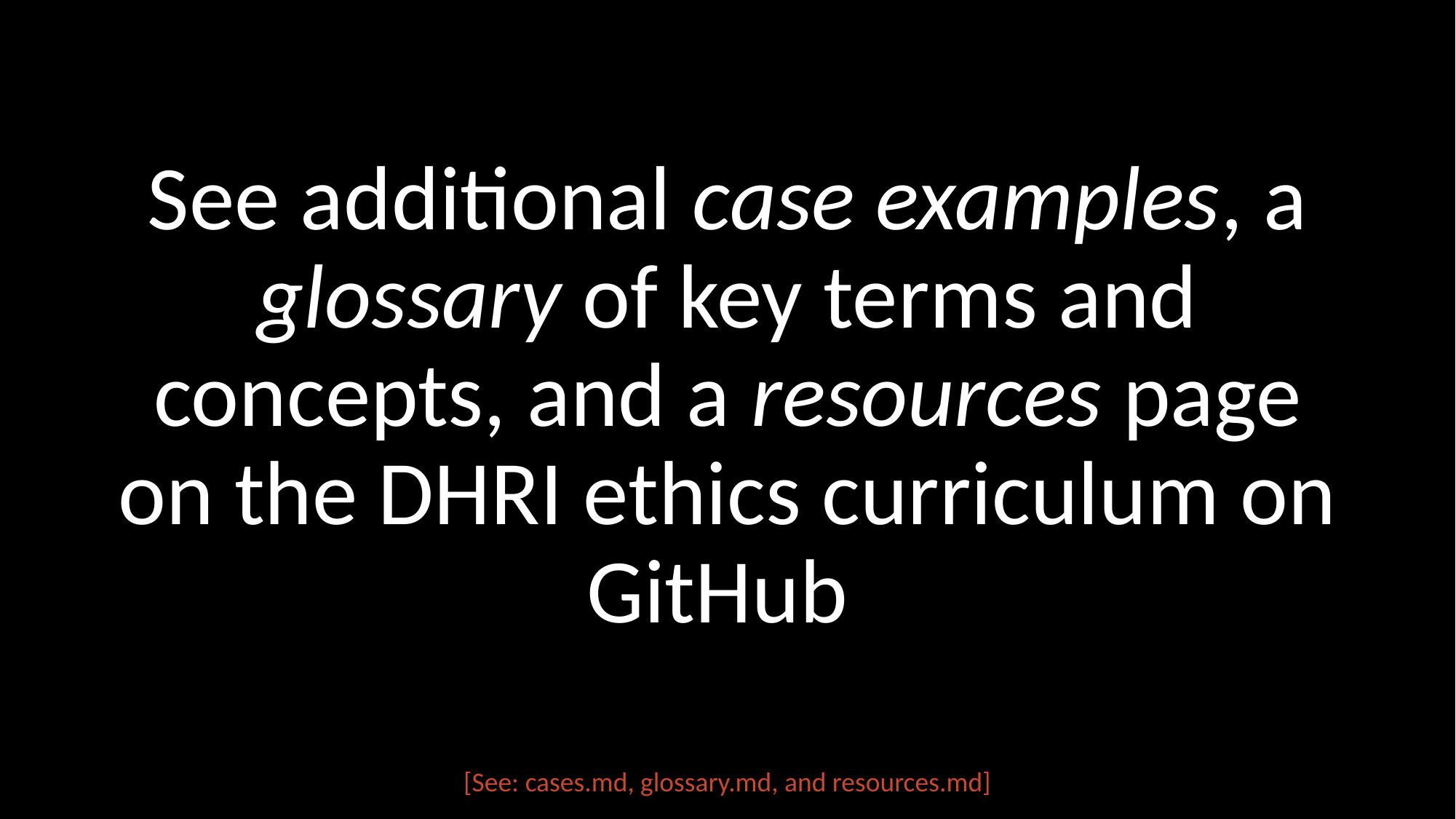

# See additional case examples, a glossary of key terms and concepts, and a resources page on the DHRI ethics curriculum on GitHub
[See: cases.md, glossary.md, and resources.md]